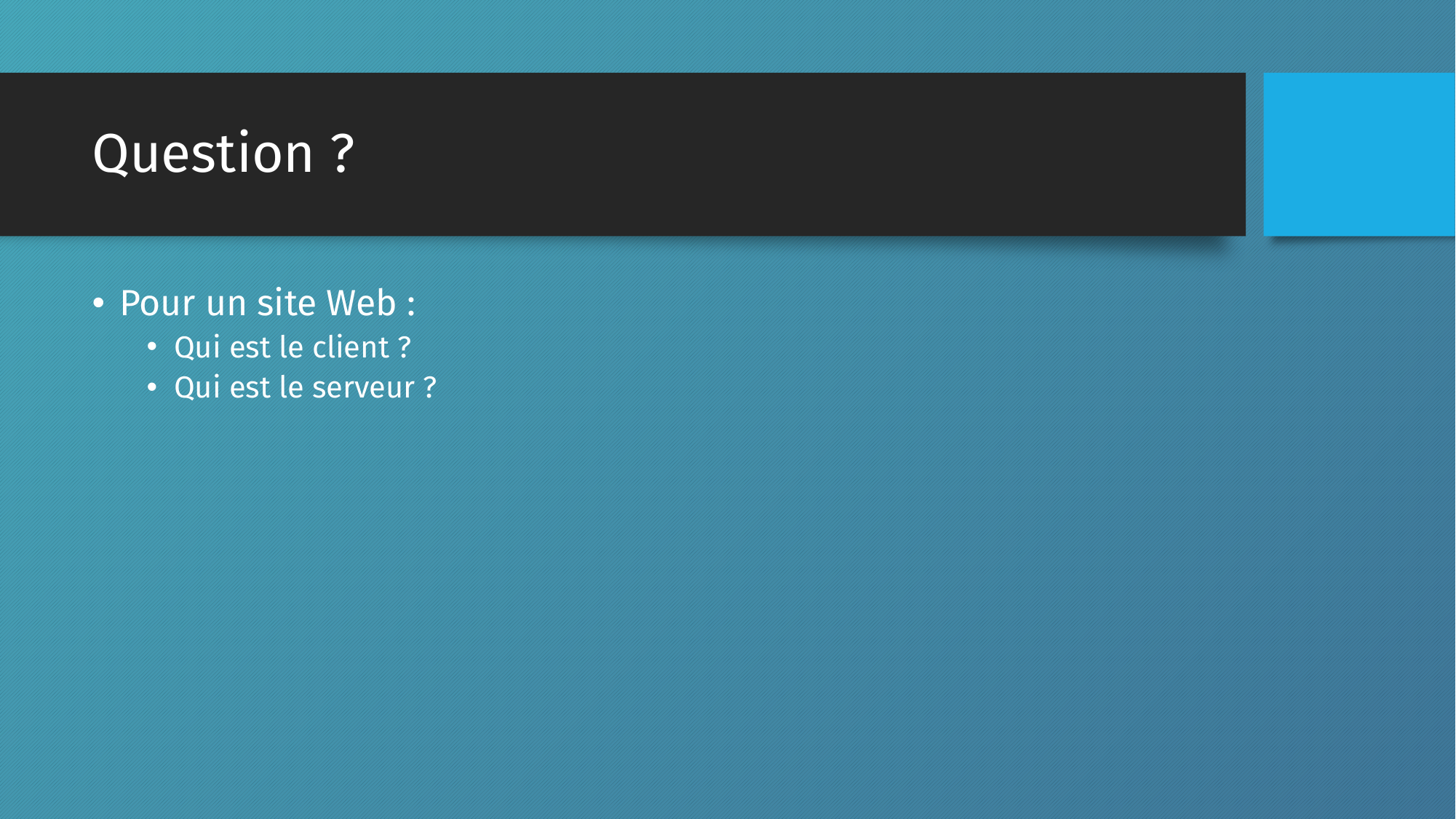

# Question ?
Pour un site Web :
Qui est le client ?
Qui est le serveur ?